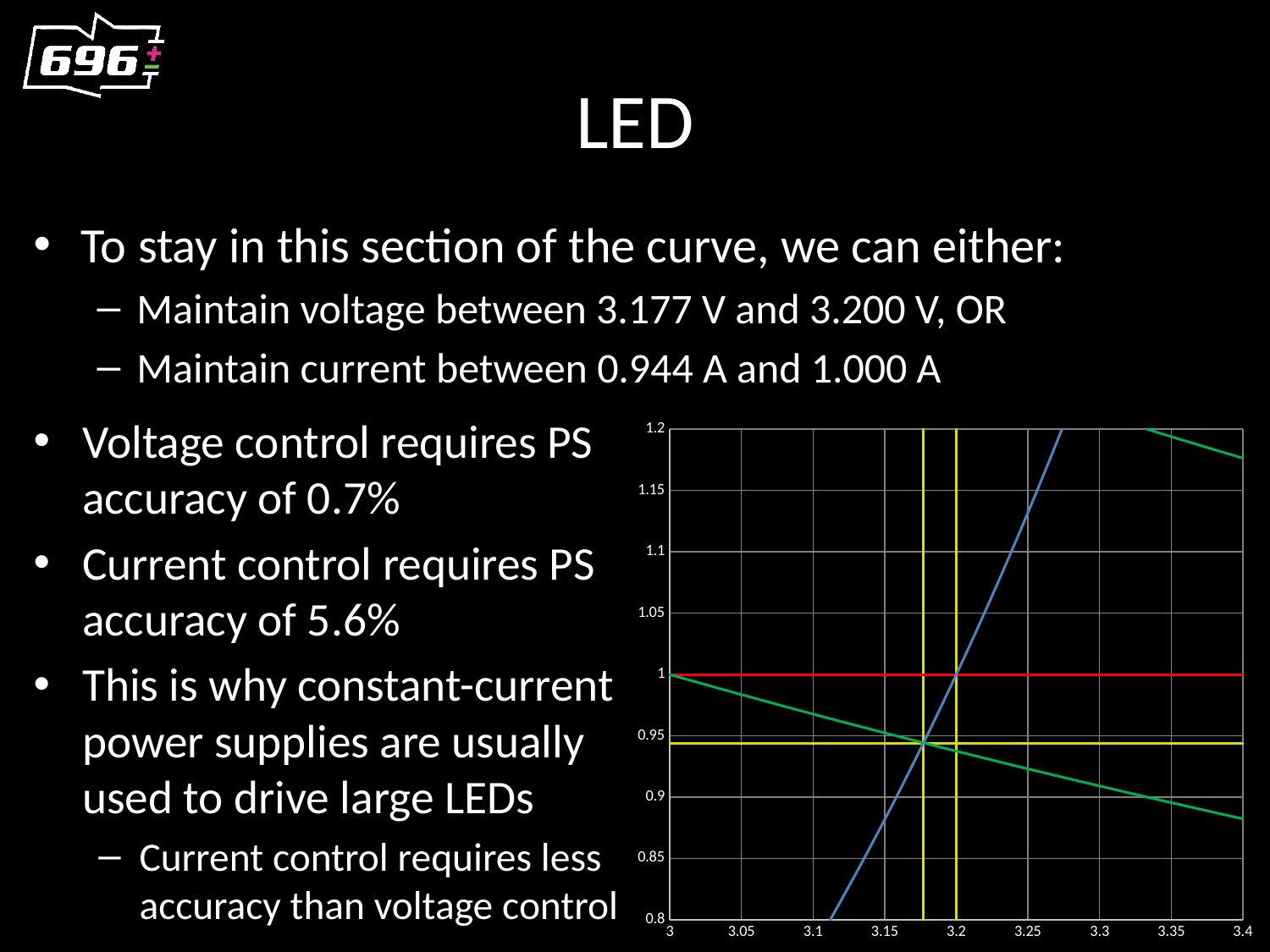

# LED
To stay in this section of the curve, we can either:
Maintain voltage between 3.177 V and 3.200 V, OR
Maintain current between 0.944 A and 1.000 A
Voltage control requires PS accuracy of 0.7%
Current control requires PS accuracy of 5.6%
This is why constant-current power supplies are usually used to drive large LEDs
Current control requires less accuracy than voltage control

### Chart

| Category | Current | 3W | 4W | 1 W | 2 W | Current Limit | Min Current | Min Voltage |  |
|---|---|---|---|---|---|---|---|---|---|